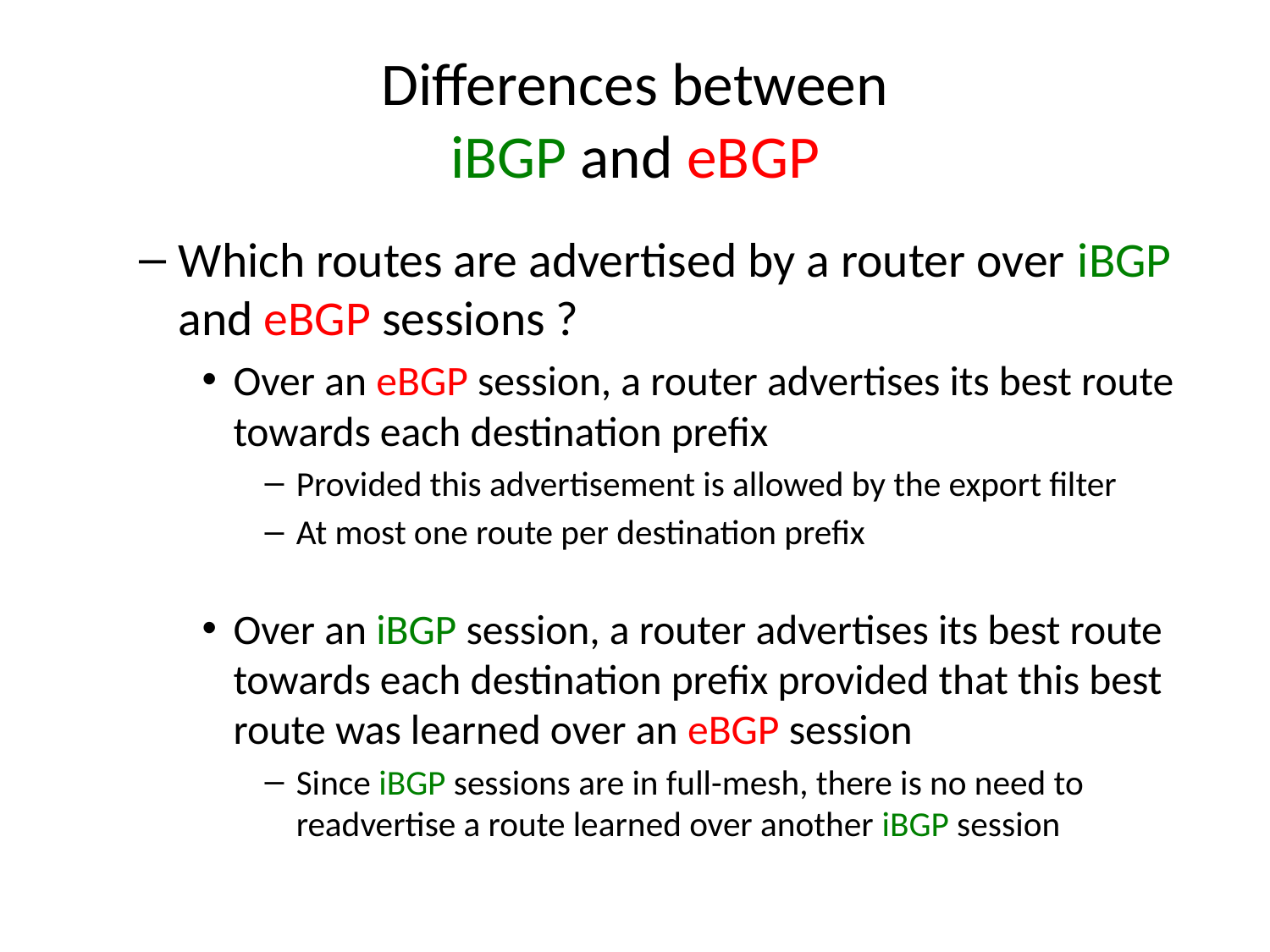

# Differences between iBGP and eBGP
Which routes are advertised by a router over iBGP and eBGP sessions ?
Over an eBGP session, a router advertises its best route towards each destination prefix
Provided this advertisement is allowed by the export filter
At most one route per destination prefix
Over an iBGP session, a router advertises its best route towards each destination prefix provided that this best route was learned over an eBGP session
Since iBGP sessions are in full-mesh, there is no need to readvertise a route learned over another iBGP session